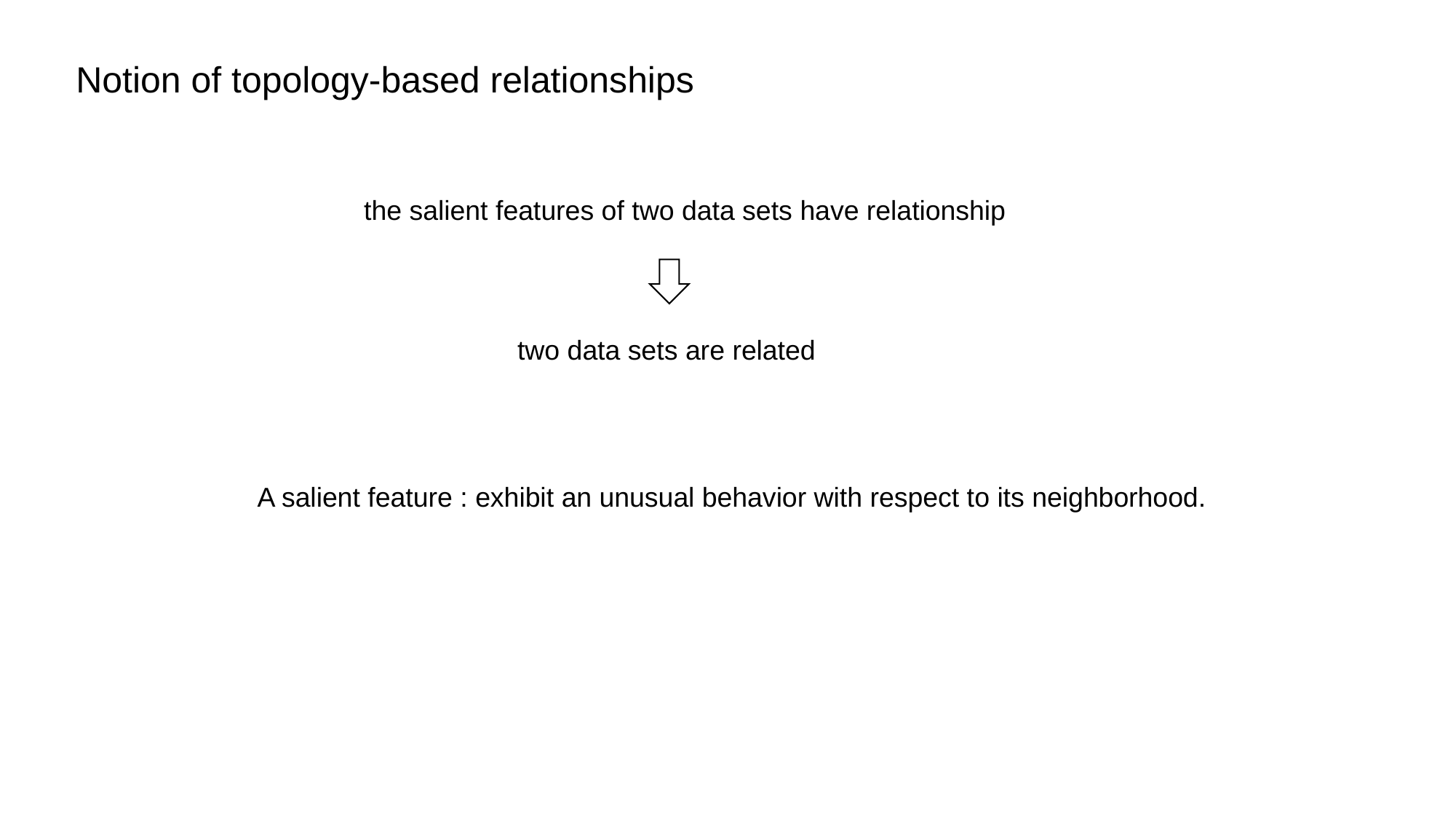

Notion of topology-based relationships
the salient features of two data sets have relationship

two data sets are related
A salient feature : exhibit an unusual behavior with respect to its neighborhood.